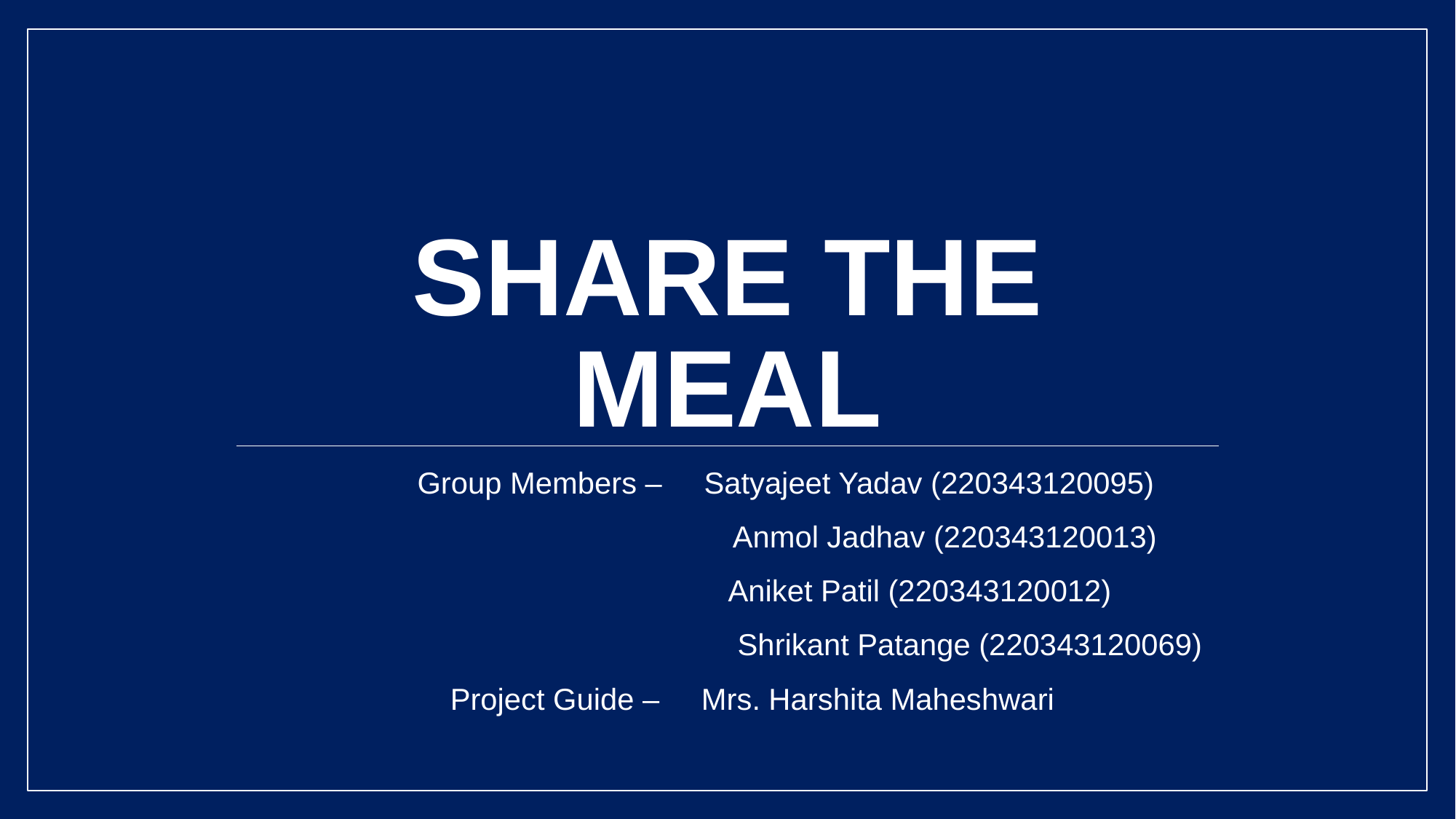

# SHARE thE MEAL
              Group Members –     Satyajeet Yadav (220343120095)
                                                    Anmol Jadhav (220343120013)
                                              Aniket Patil (220343120012)
                                                          Shrikant Patange (220343120069)
      Project Guide –     Mrs. Harshita Maheshwari